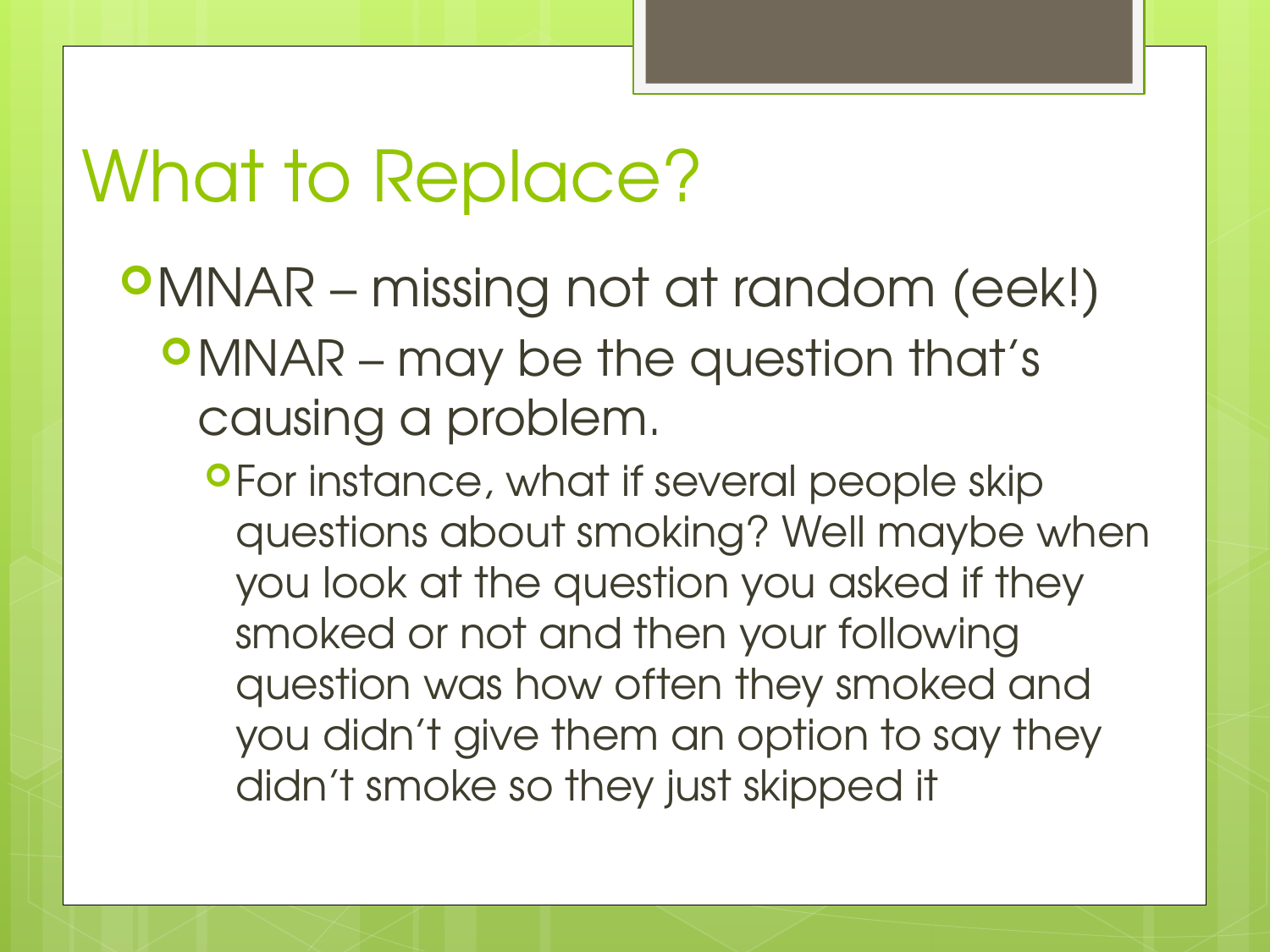

# What to Replace?
MNAR – missing not at random (eek!)
MNAR – may be the question that’s causing a problem.
For instance, what if several people skip questions about smoking? Well maybe when you look at the question you asked if they smoked or not and then your following question was how often they smoked and you didn’t give them an option to say they didn’t smoke so they just skipped it